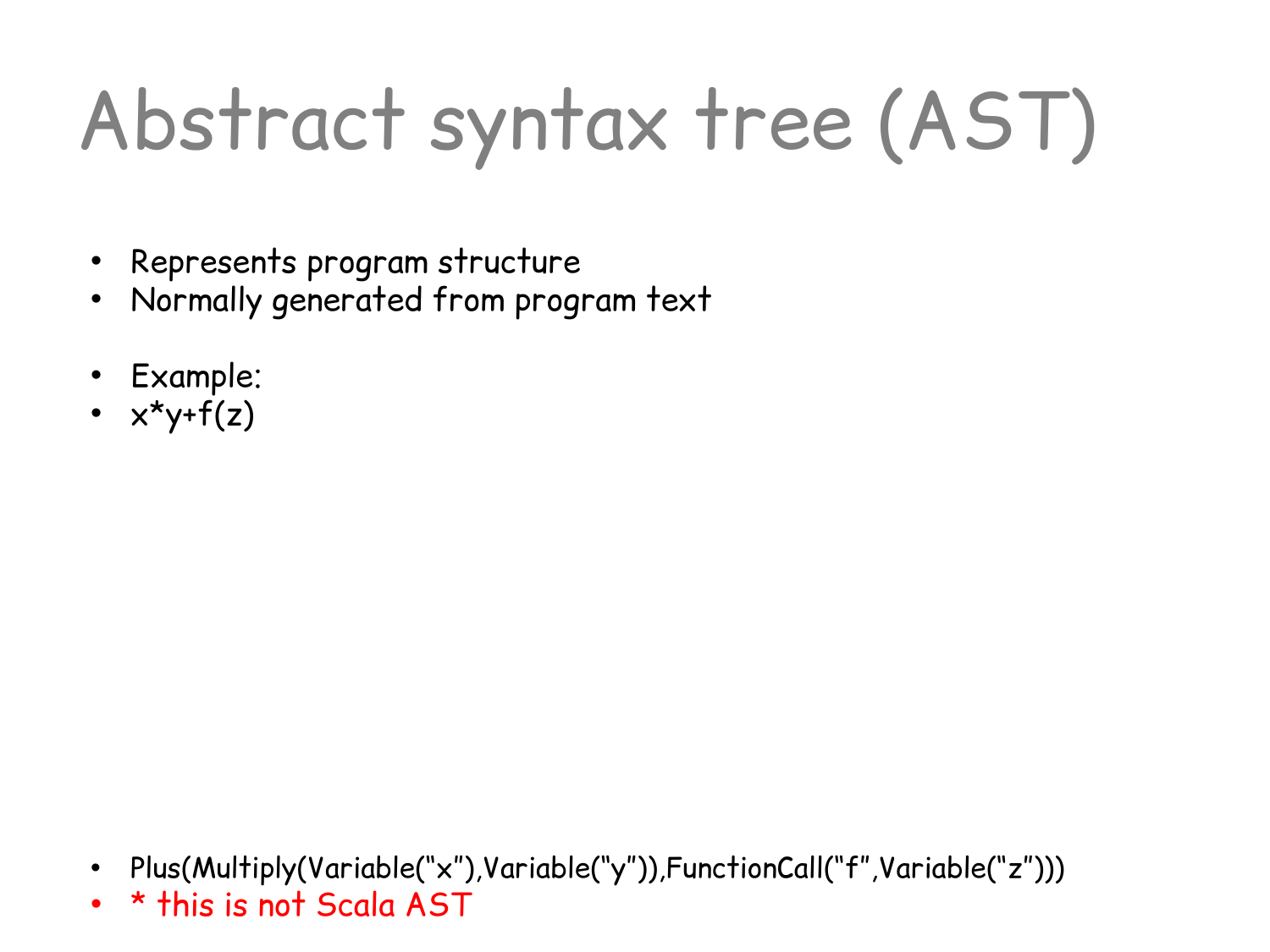

# Abstract syntax tree (AST)
Represents program structure
Normally generated from program text

Example:
x*y+f(z)

Plus(Multiply(Variable(“x”),Variable(“y”)),FunctionCall(“f”,Variable(“z”)))
* this is not Scala AST